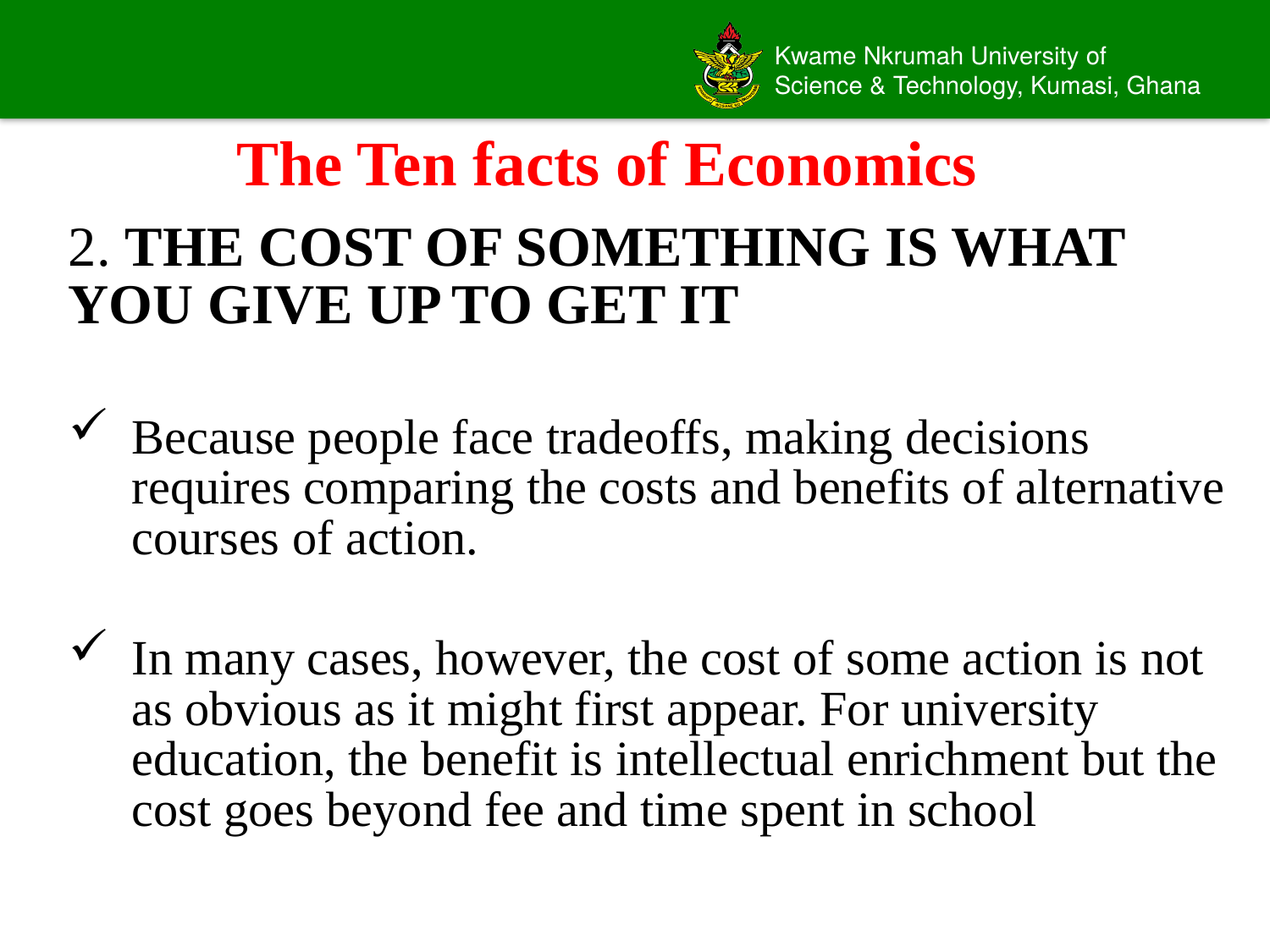

# The Ten facts of Economics
2. THE COST OF SOMETHING IS WHAT YOU GIVE UP TO GET IT

Because people face tradeoffs, making decisions requires comparing the costs and benefits of alternative courses of action.

In many cases, however, the cost of some action is not as obvious as it might first appear. For university education, the benefit is intellectual enrichment but the cost goes beyond fee and time spent in school